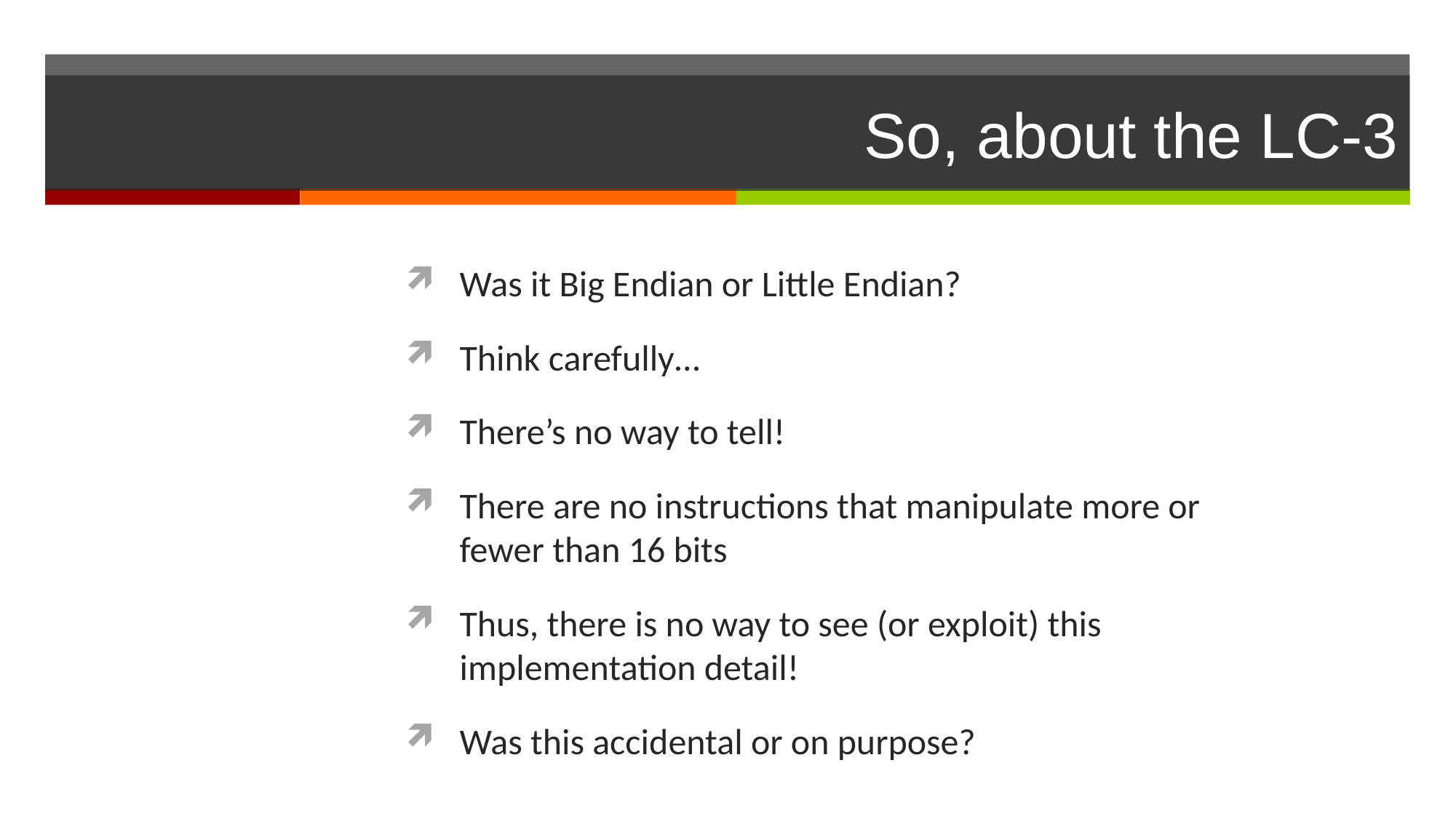

# So, about the LC-3
Was it Big Endian or Little Endian?
Think carefully…
There’s no way to tell!
There are no instructions that manipulate more or fewer than 16 bits
Thus, there is no way to see (or exploit) this implementation detail!
Was this accidental or on purpose?